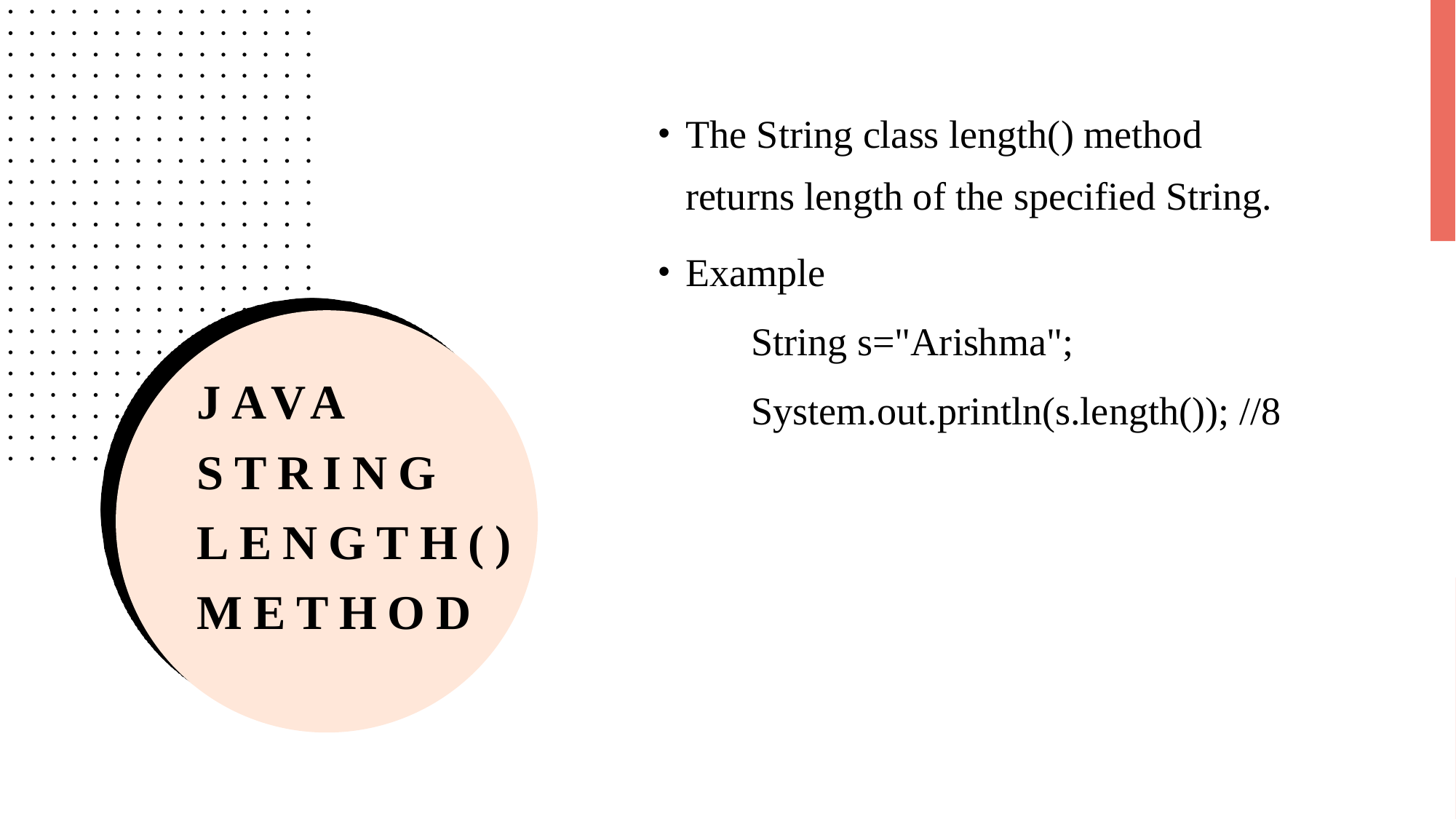

The String class length() method returns length of the specified String.
Example
String s="Arishma";
System.out.println(s.length()); //8

# Java String length() Method